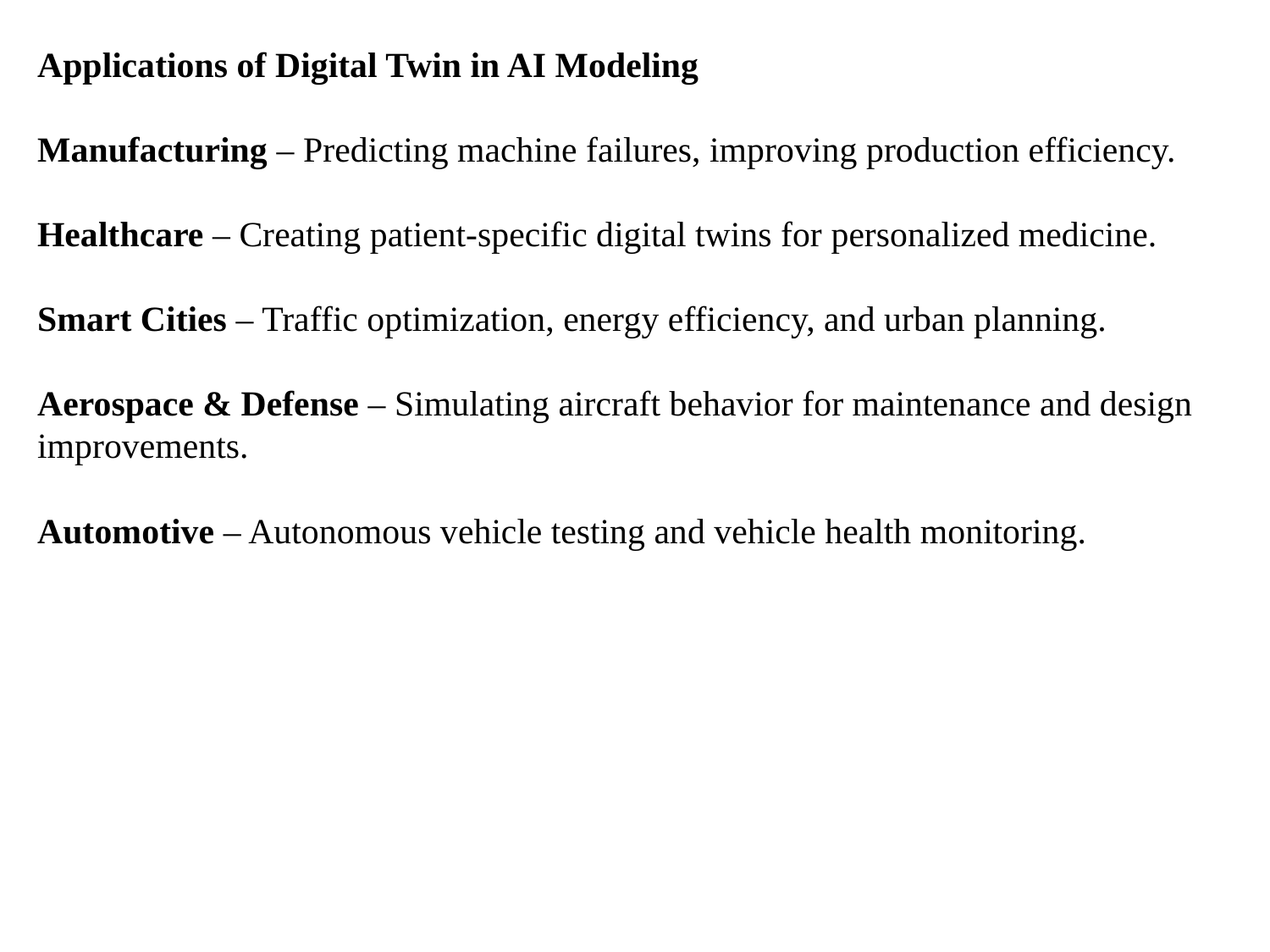

Applications of Digital Twin in AI Modeling

Manufacturing – Predicting machine failures, improving production efficiency.

Healthcare – Creating patient-specific digital twins for personalized medicine.

Smart Cities – Traffic optimization, energy efficiency, and urban planning.

Aerospace & Defense – Simulating aircraft behavior for maintenance and design improvements.

Automotive – Autonomous vehicle testing and vehicle health monitoring.